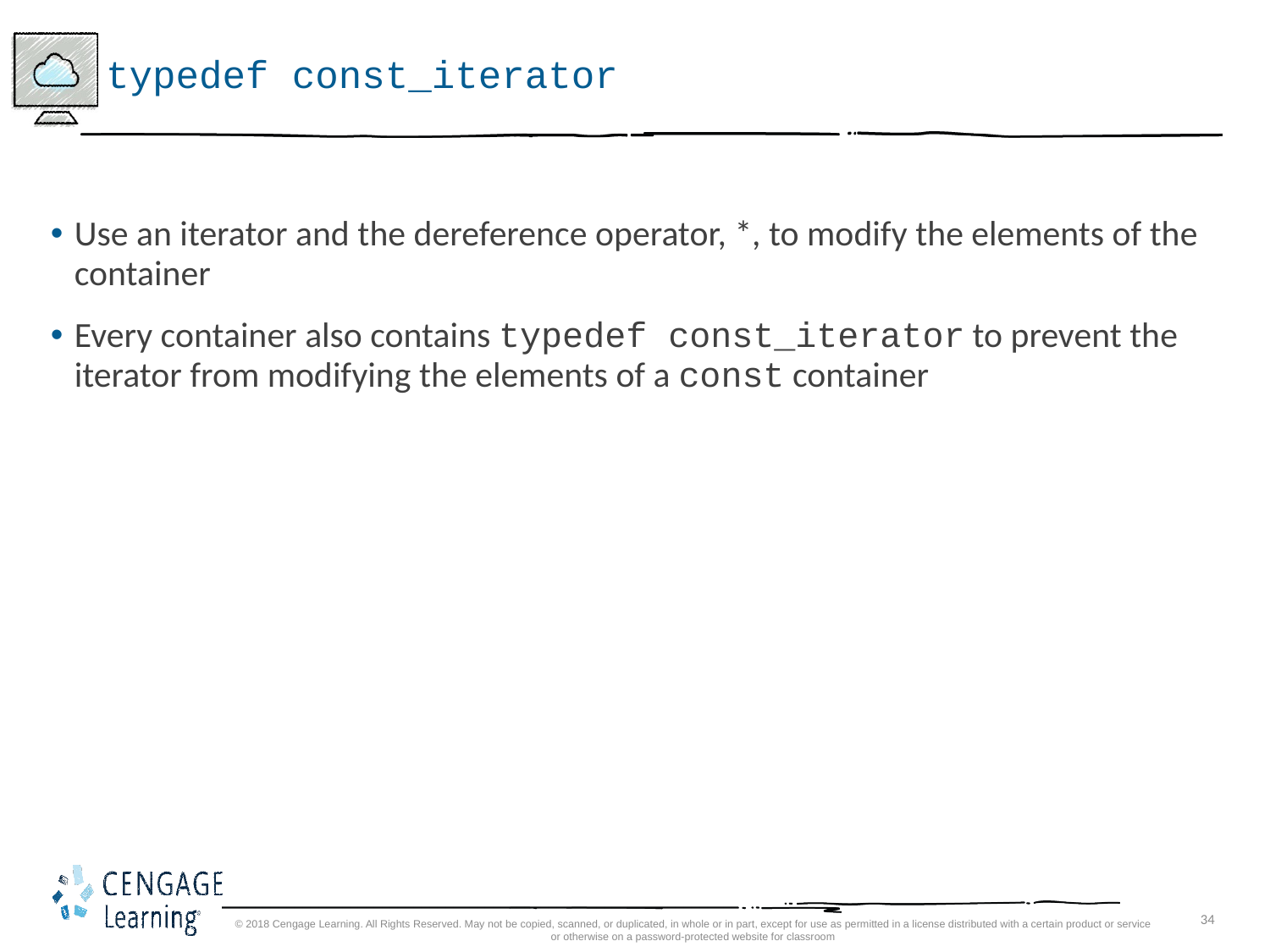

# typedef const_iterator
Use an iterator and the dereference operator, *, to modify the elements of the container
Every container also contains typedef const_iterator to prevent the iterator from modifying the elements of a const container
© 2018 Cengage Learning. All Rights Reserved. May not be copied, scanned, or duplicated, in whole or in part, except for use as permitted in a license distributed with a certain product or service or otherwise on a password-protected website for classroom